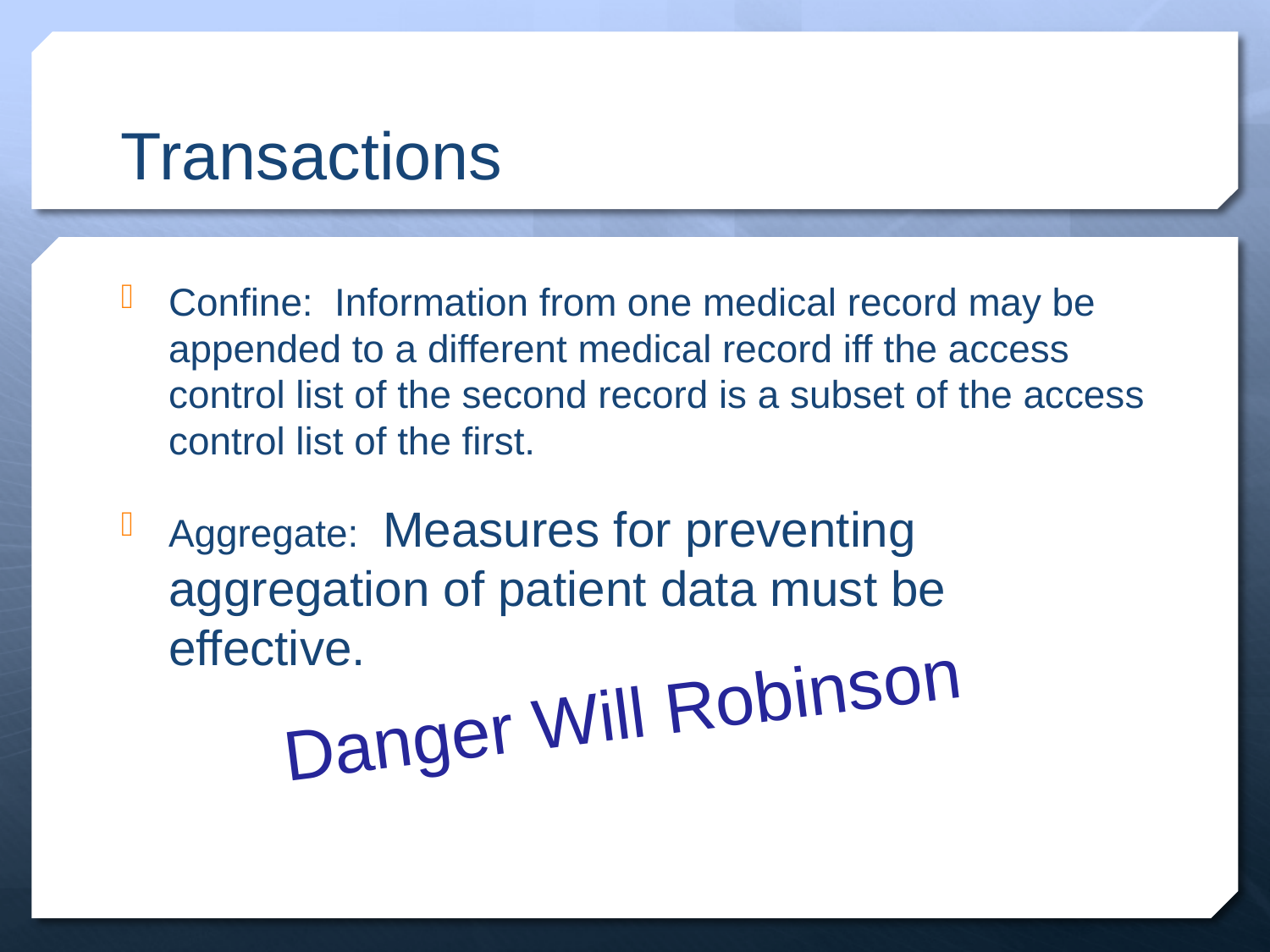

# Transactions
Confine:  Information from one medical record may be appended to a different medical record iff the access control list of the second record is a subset of the access control list of the first.
Aggregate:  Measures for preventing aggregation of patient data must be effective.

Danger Will Robinson